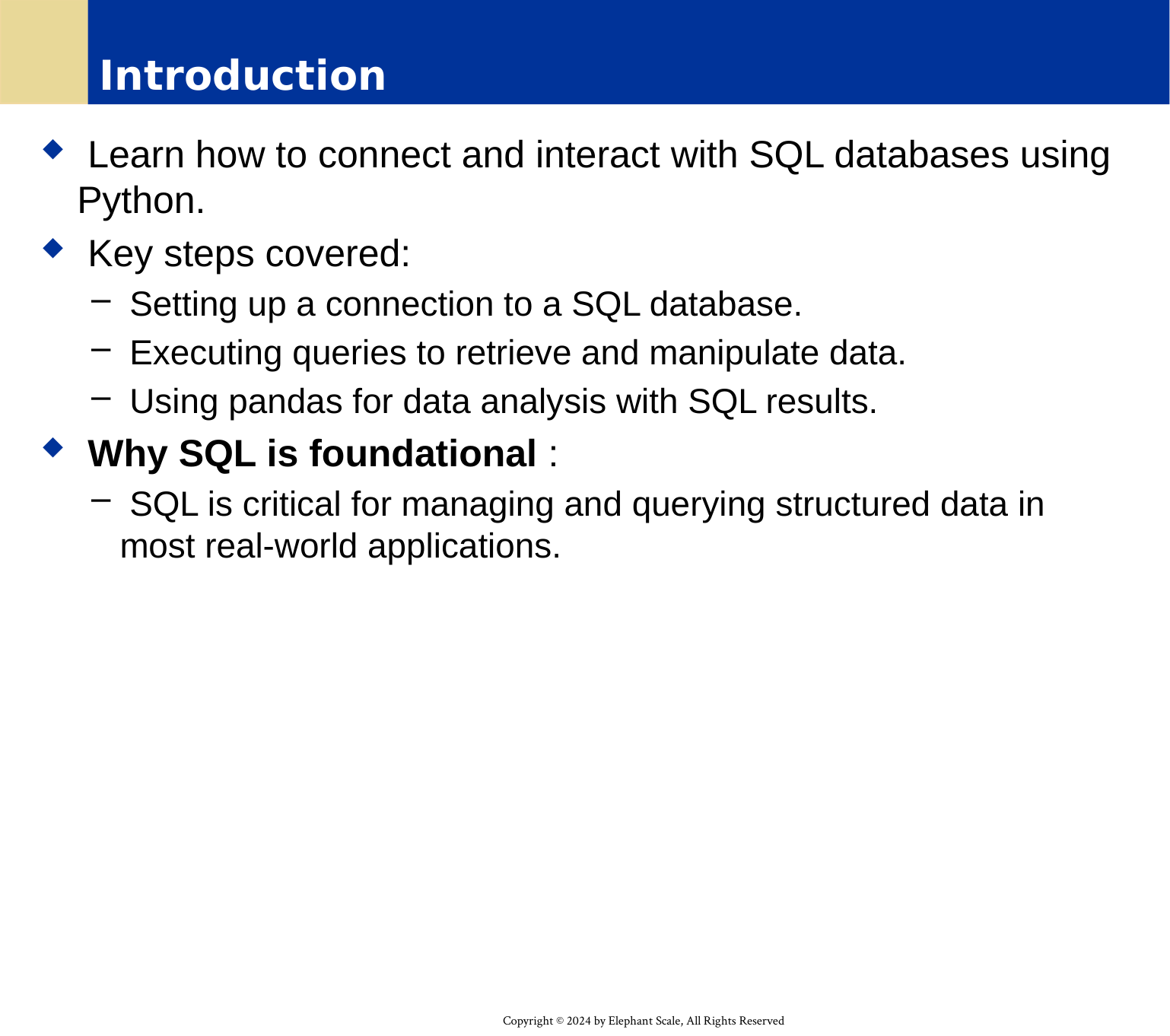

# Introduction
 Learn how to connect and interact with SQL databases using Python.
 Key steps covered:
 Setting up a connection to a SQL database.
 Executing queries to retrieve and manipulate data.
 Using pandas for data analysis with SQL results.
 Why SQL is foundational :
 SQL is critical for managing and querying structured data in most real-world applications.
Copyright © 2024 by Elephant Scale, All Rights Reserved